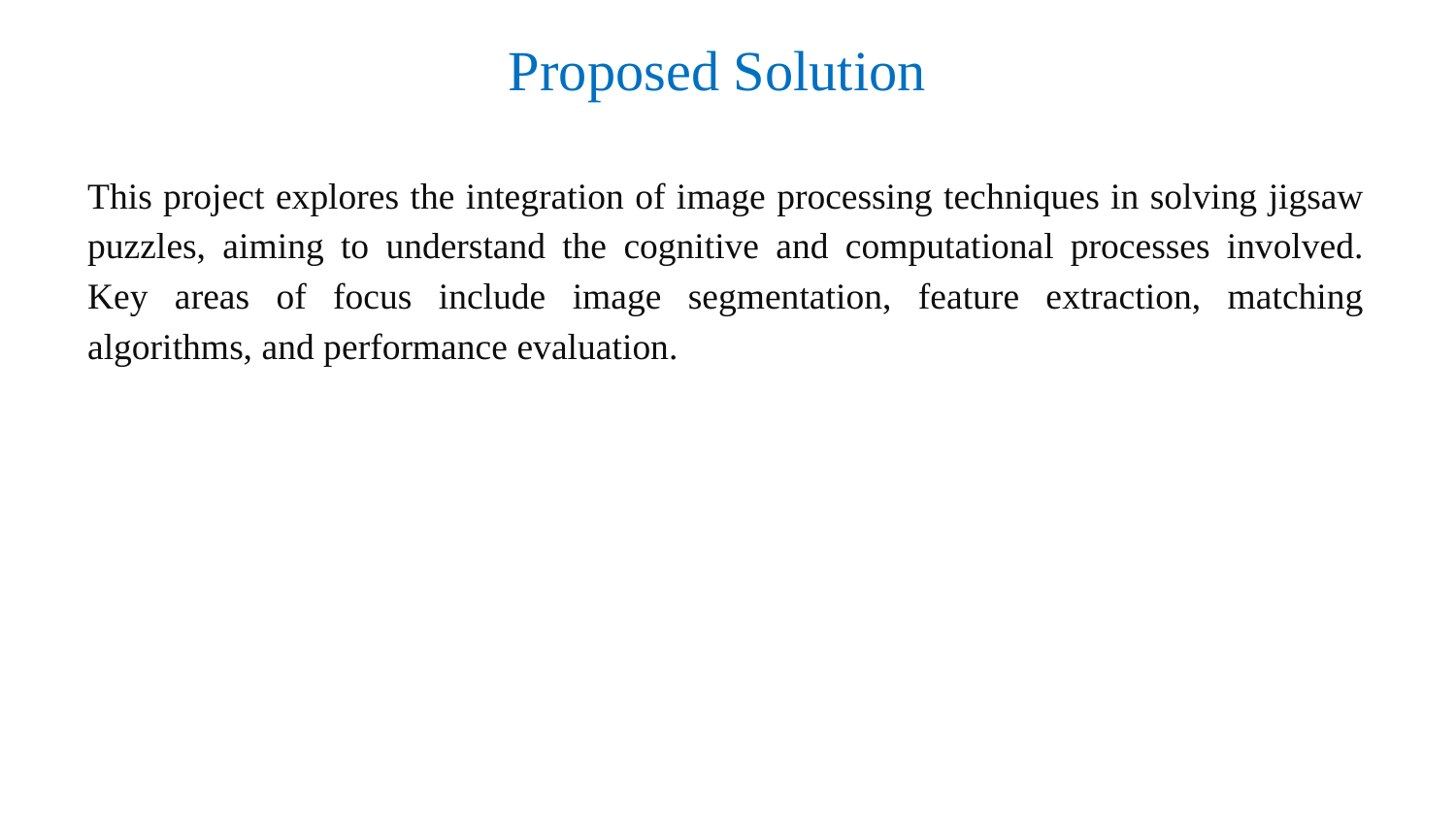

# Proposed Solution
This project explores the integration of image processing techniques in solving jigsaw puzzles, aiming to understand the cognitive and computational processes involved. Key areas of focus include image segmentation, feature extraction, matching algorithms, and performance evaluation.